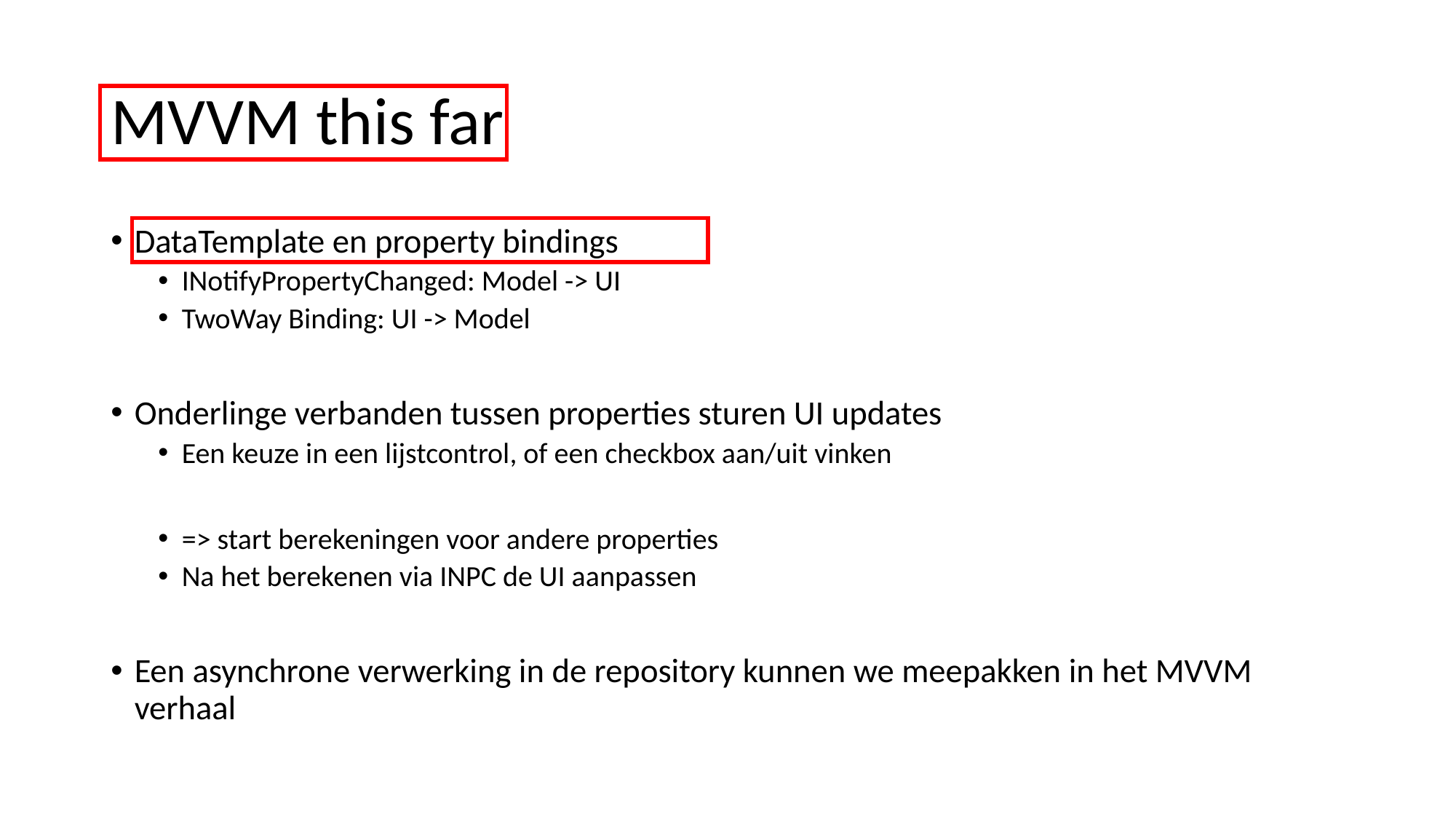

# MVVM this far

DataTemplate en property bindings
INotifyPropertyChanged: Model -> UI
TwoWay Binding: UI -> Model

Onderlinge verbanden tussen properties sturen UI updates
Een keuze in een lijstcontrol, of een checkbox aan/uit vinken

=> start berekeningen voor andere properties
Na het berekenen via INPC de UI aanpassen

Een asynchrone verwerking in de repository kunnen we meepakken in het MVVM verhaal